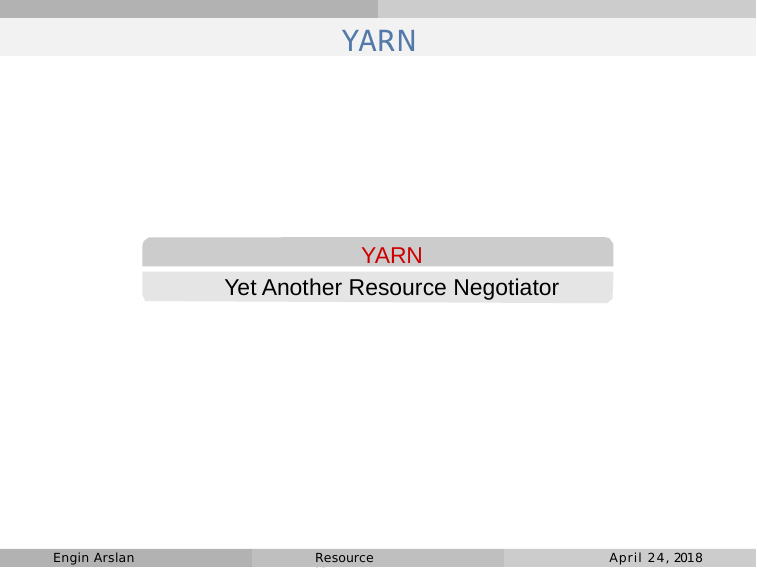

# YARN

YARN
Yet Another Resource Negotiator

Engin Arslan
Resource Management
April 24, 2018